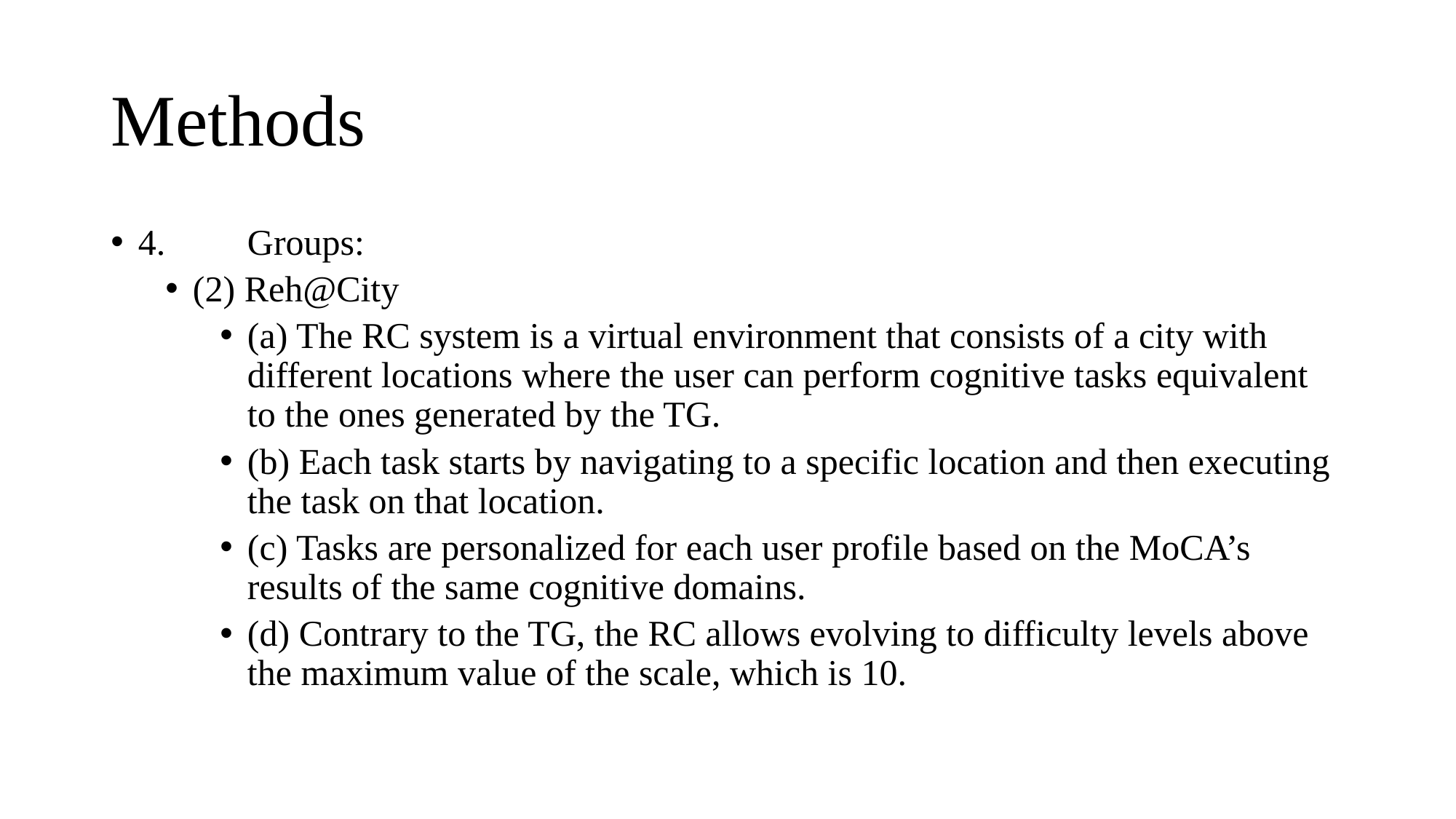

# Methods
4.	Groups:
(2) Reh@City
(a) The RC system is a virtual environment that consists of a city with different locations where the user can perform cognitive tasks equivalent to the ones generated by the TG.
(b) Each task starts by navigating to a specific location and then executing the task on that location.
(c) Tasks are personalized for each user profile based on the MoCA’s results of the same cognitive domains.
(d) Contrary to the TG, the RC allows evolving to difficulty levels above the maximum value of the scale, which is 10.